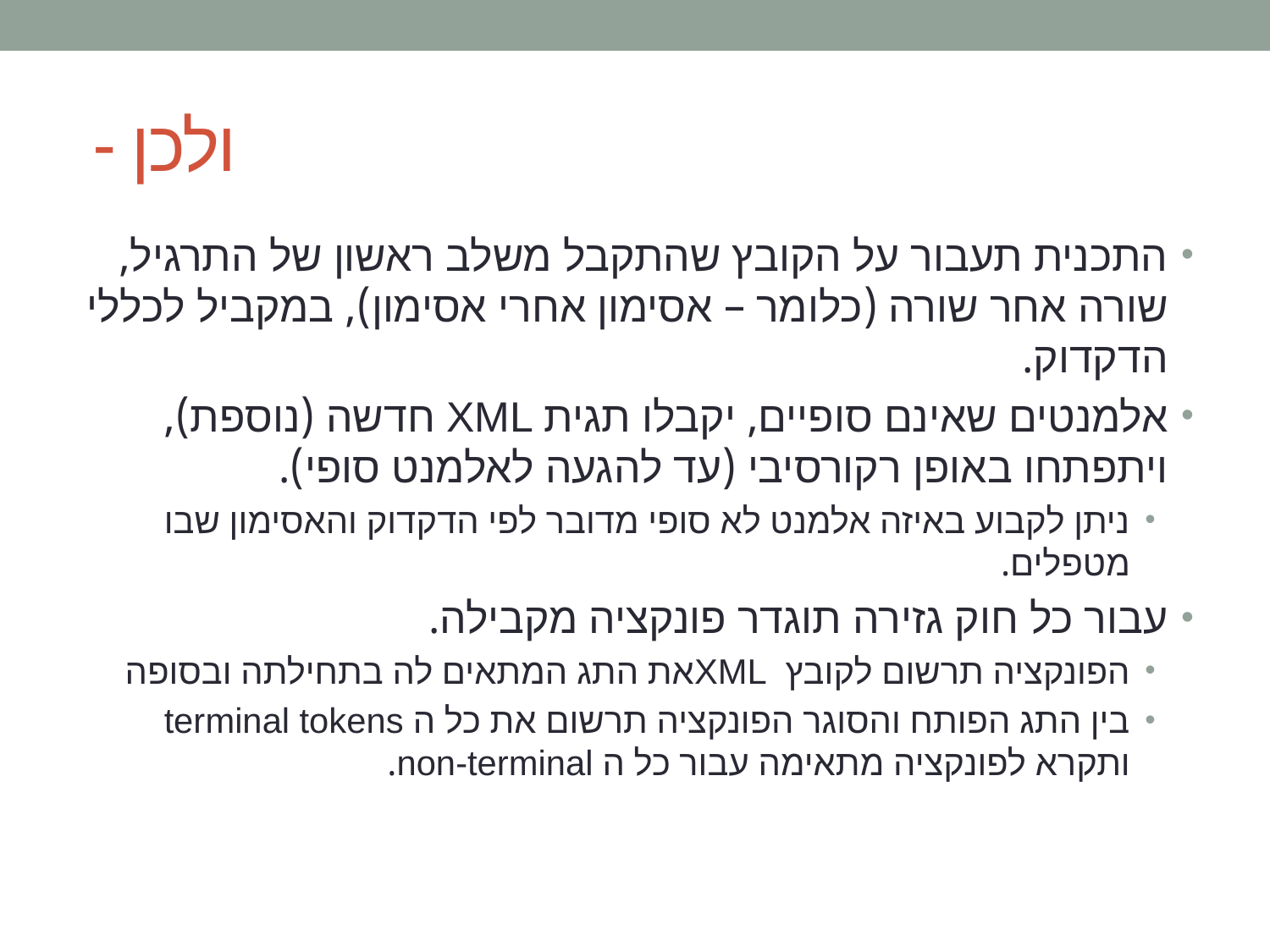

# ולכן -
התכנית תעבור על הקובץ שהתקבל משלב ראשון של התרגיל, שורה אחר שורה (כלומר – אסימון אחרי אסימון), במקביל לכללי הדקדוק.
אלמנטים שאינם סופיים, יקבלו תגית XML חדשה (נוספת), ויתפתחו באופן רקורסיבי (עד להגעה לאלמנט סופי).
ניתן לקבוע באיזה אלמנט לא סופי מדובר לפי הדקדוק והאסימון שבו מטפלים.
עבור כל חוק גזירה תוגדר פונקציה מקבילה.
הפונקציה תרשום לקובץ  XMLאת התג המתאים לה בתחילתה ובסופה
בין התג הפותח והסוגר הפונקציה תרשום את כל ה terminal tokens ותקרא לפונקציה מתאימה עבור כל ה non-terminal.